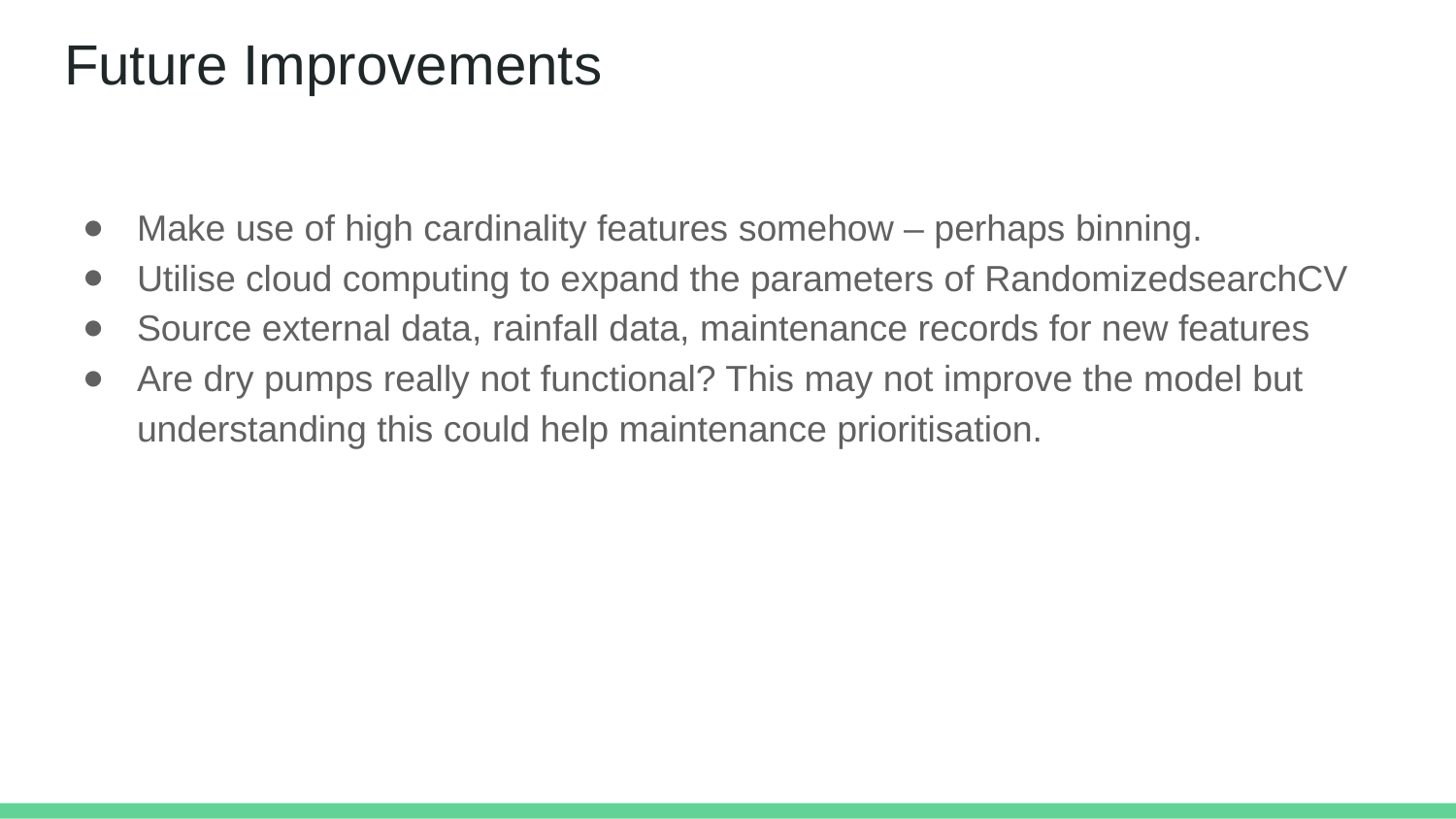

# Future Improvements
Make use of high cardinality features somehow – perhaps binning.
Utilise cloud computing to expand the parameters of RandomizedsearchCV
Source external data, rainfall data, maintenance records for new features
Are dry pumps really not functional? This may not improve the model but understanding this could help maintenance prioritisation.